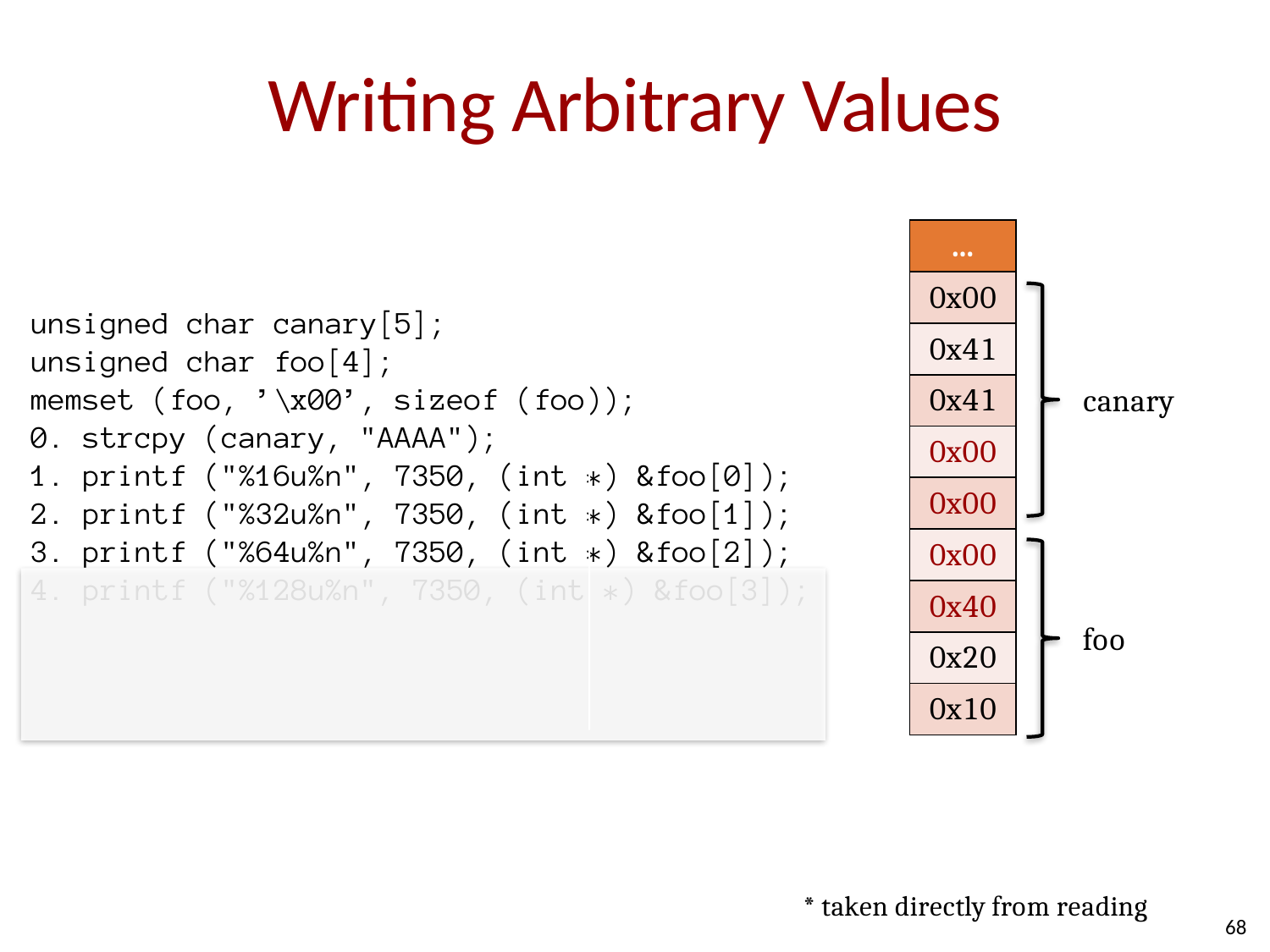

# Writing Arbitrary Values
| … |
| --- |
| 0x00 |
| 0x41 |
| 0x41 |
| 0x00 |
| 0x00 |
| 0x00 |
| 0x40 |
| 0x20 |
| 0x10 |

unsigned char canary[5];
unsigned char foo[4];
memset (foo, ’\x00’, sizeof (foo));
0. strcpy (canary, "AAAA");
1. printf ("%16u%n", 7350, (int *) &foo[0]);
2. printf ("%32u%n", 7350, (int *) &foo[1]);
3. printf ("%64u%n", 7350, (int *) &foo[2]);
4. printf ("%128u%n", 7350, (int *) &foo[3]);
canary

foo
* taken directly from reading
68